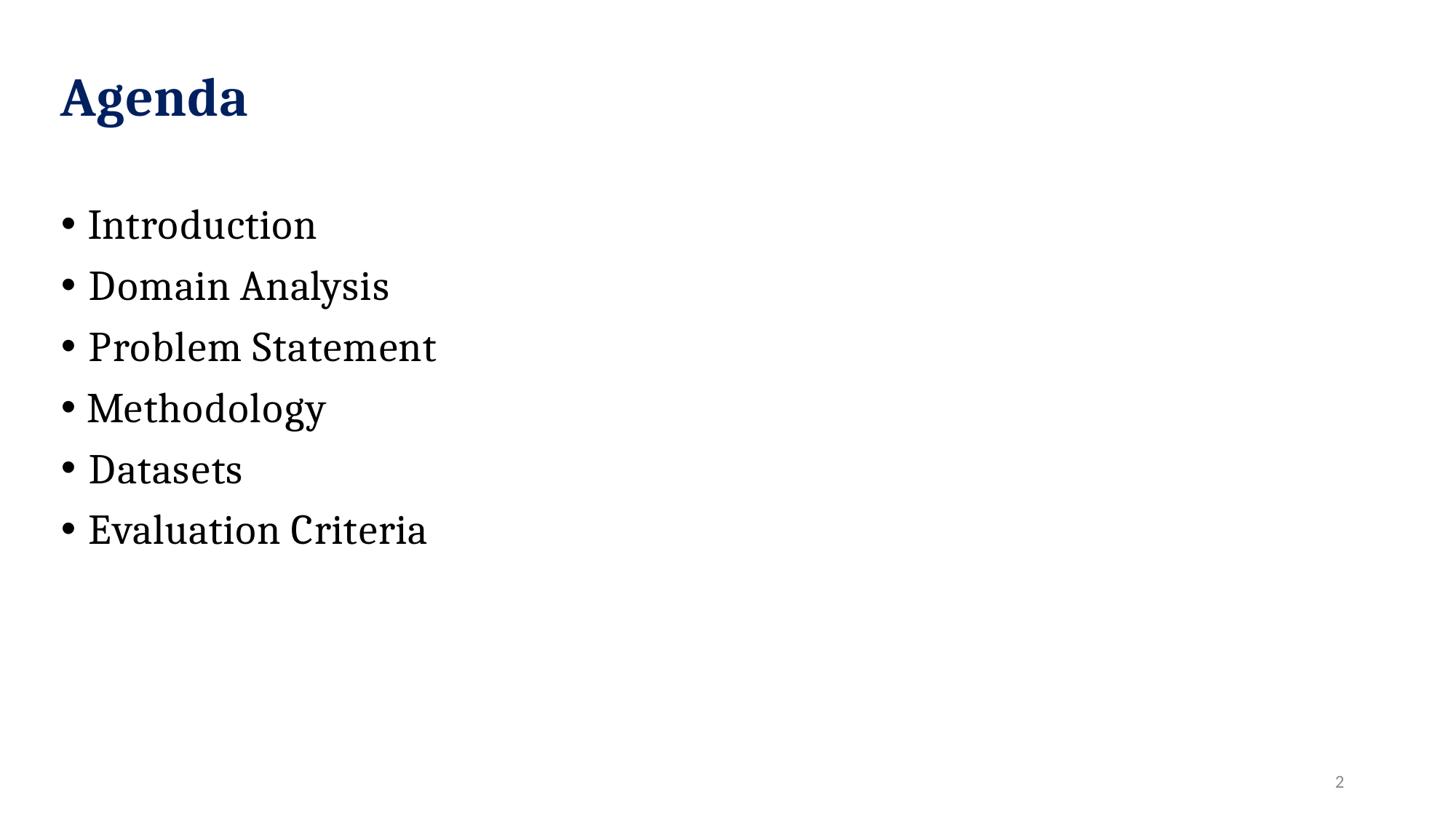

Agenda

Introduction
Domain Analysis
Problem Statement
Methodology
Datasets
Evaluation Criteria
2